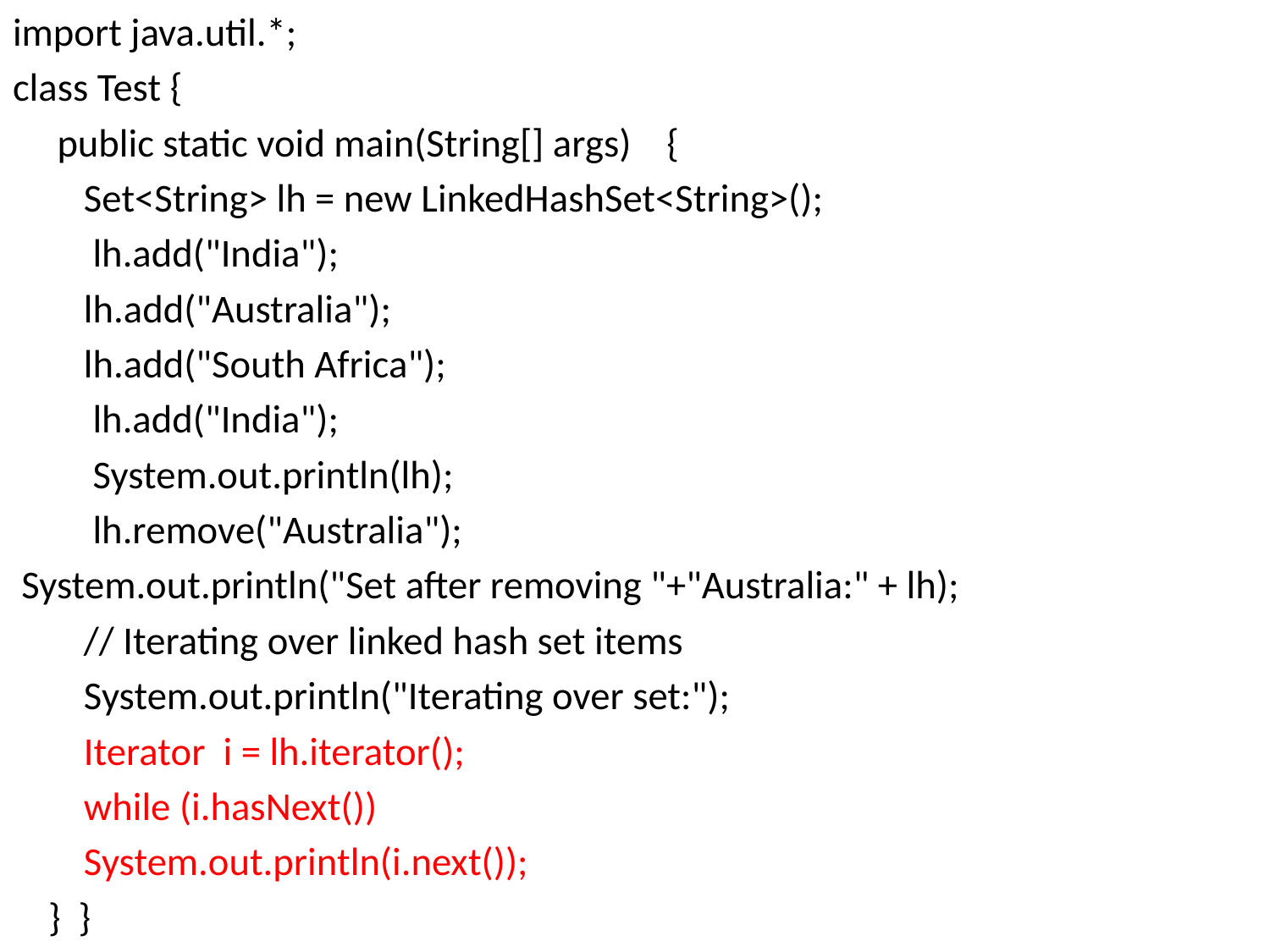

import java.util.*;
class Test {
     public static void main(String[] args)    {
        Set<String> lh = new LinkedHashSet<String>();
         lh.add("India");
        lh.add("Australia");
        lh.add("South Africa");
         lh.add("India");
         System.out.println(lh);
         lh.remove("Australia");
 System.out.println("Set after removing "+"Australia:" + lh);
        // Iterating over linked hash set items
        System.out.println("Iterating over set:");
        Iterator  i = lh.iterator();
        while (i.hasNext())
        System.out.println(i.next());
    }  }